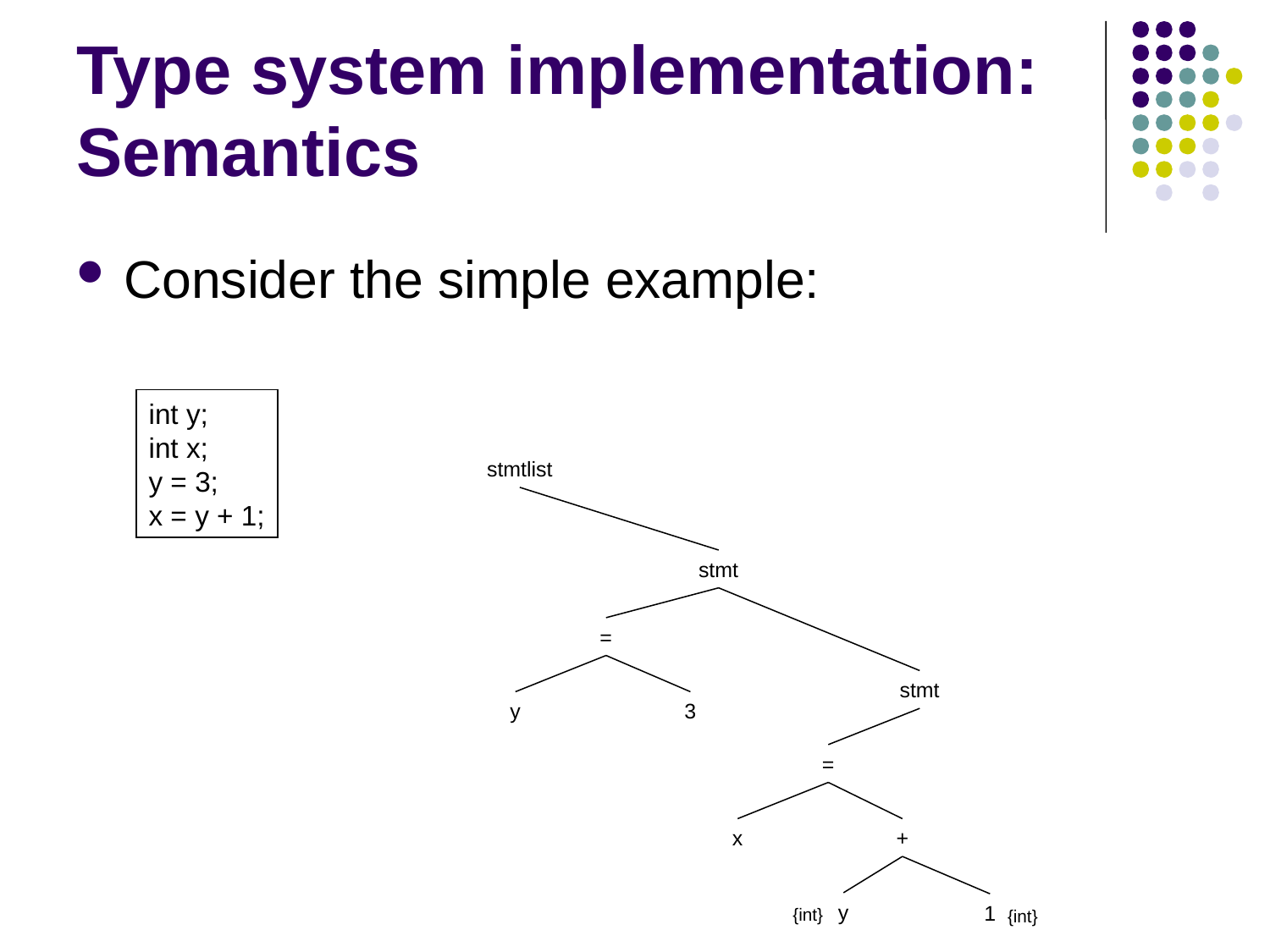

# Type system implementation: Semantics
Consider the simple example:
int y;
int x;
y = 3;
x = y + 1;
stmtlist
stmt
=
stmt
y
3
=
x
+
y
1
{int}
{int}